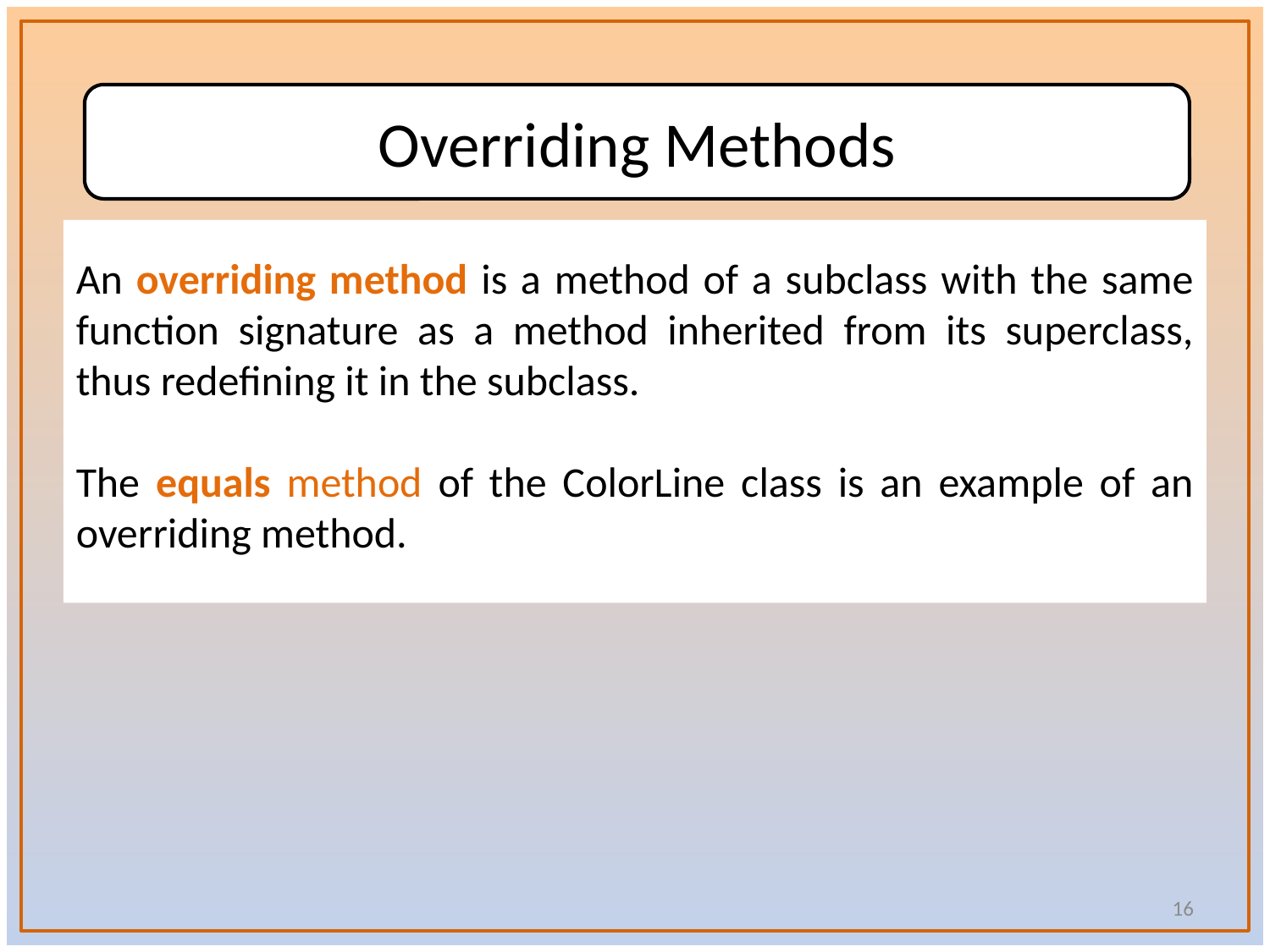

Overriding Methods

An overriding method is a method of a subclass with the same function signature as a method inherited from its superclass, thus redefining it in the subclass.

The equals method of the ColorLine class is an example of an overriding method.

16